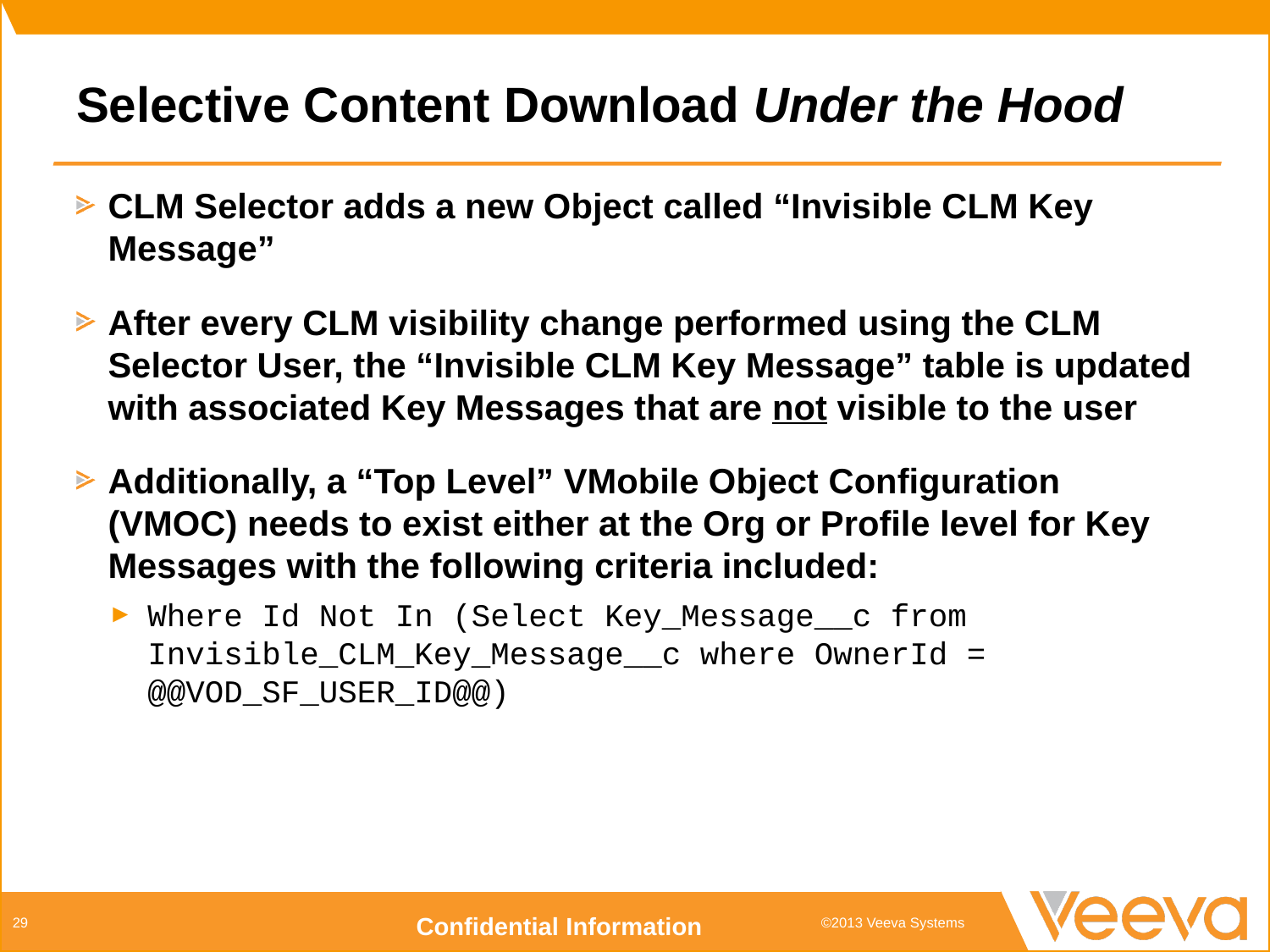

# Selective Content Download Under the Hood
CLM Selector adds a new Object called “Invisible CLM Key Message”
After every CLM visibility change performed using the CLM Selector User, the “Invisible CLM Key Message” table is updated with associated Key Messages that are not visible to the user
Additionally, a “Top Level” VMobile Object Configuration (VMOC) needs to exist either at the Org or Profile level for Key Messages with the following criteria included:
Where Id Not In (Select Key_Message__c from Invisible_CLM_Key_Message__c where OwnerId = @@VOD_SF_USER_ID@@)